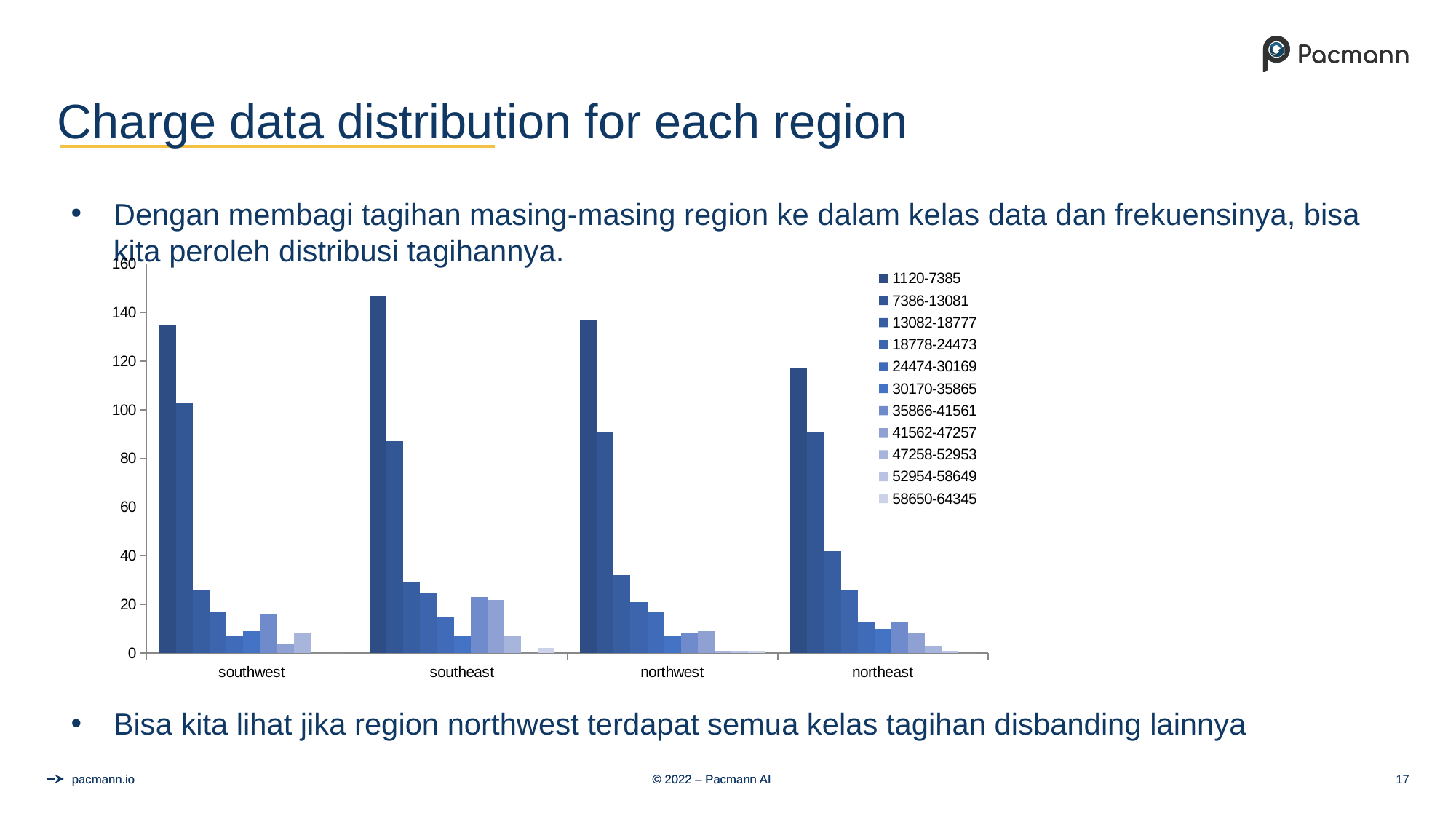

# Charge data distribution for each region
Dengan membagi tagihan masing-masing region ke dalam kelas data dan frekuensinya, bisa kita peroleh distribusi tagihannya.

Bisa kita lihat jika region northwest terdapat semua kelas tagihan disbanding lainnya

### Chart

| Category | 1120-7385 | 7386-13081 | 13082-18777 | 18778-24473 | 24474-30169 | 30170-35865 | 35866-41561 | 41562-47257 | 47258-52953 | 52954-58649 | 58650-64345 |
|---|---|---|---|---|---|---|---|---|---|---|---|
| southwest | 135.0 | 103.0 | 26.0 | 17.0 | 7.0 | 9.0 | 16.0 | 4.0 | 8.0 | 0.0 | 0.0 |
| southeast | 147.0 | 87.0 | 29.0 | 25.0 | 15.0 | 7.0 | 23.0 | 22.0 | 7.0 | 0.0 | 2.0 |
| northwest | 137.0 | 91.0 | 32.0 | 21.0 | 17.0 | 7.0 | 8.0 | 9.0 | 1.0 | 1.0 | 1.0 |
| northeast | 117.0 | 91.0 | 42.0 | 26.0 | 13.0 | 10.0 | 13.0 | 8.0 | 3.0 | 1.0 | 0.0 |